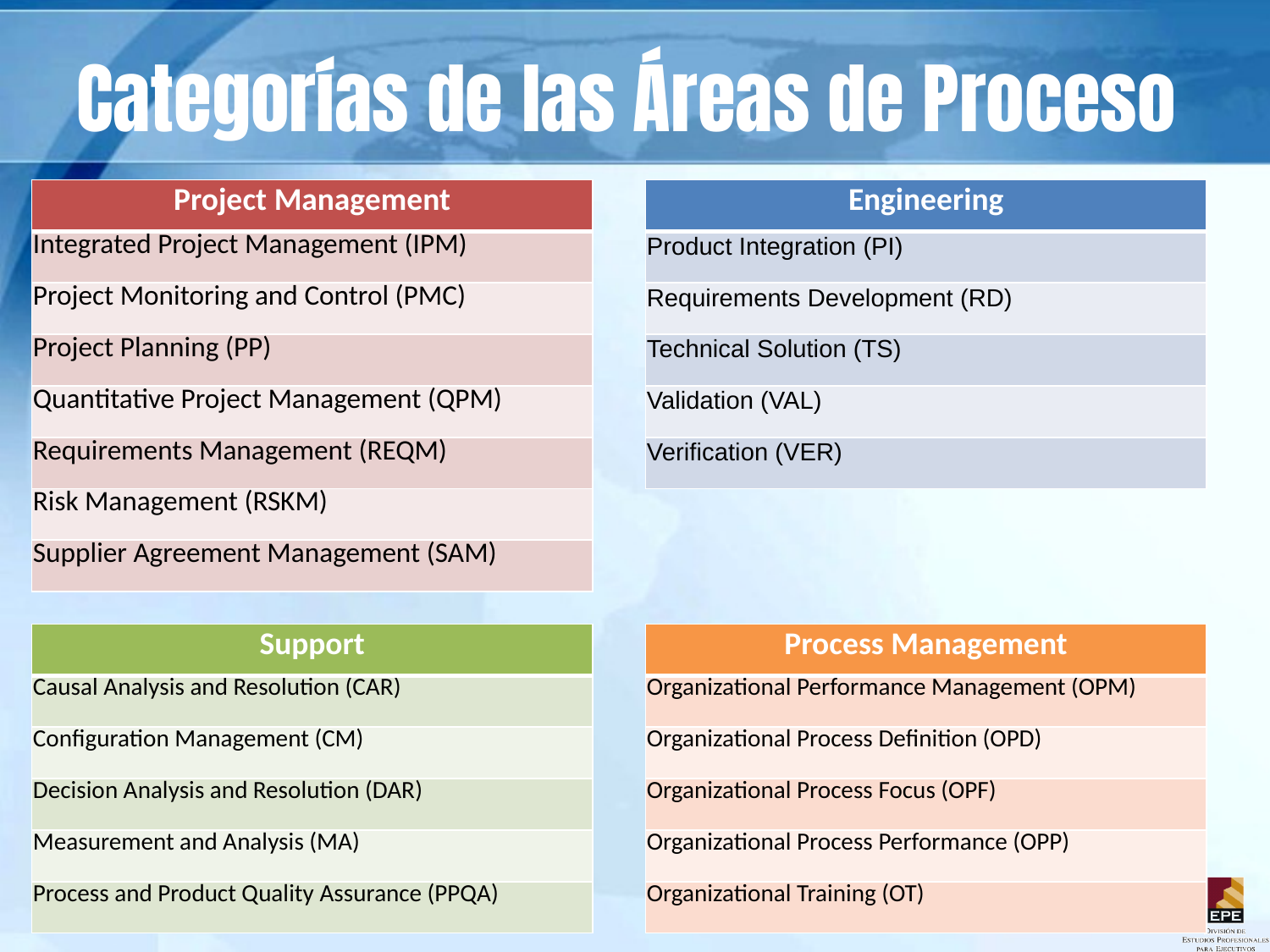

# Categorías de las Áreas de Proceso
| Project Management |
| --- |
| Integrated Project Management (IPM) |
| Project Monitoring and Control (PMC) |
| Project Planning (PP) |
| Quantitative Project Management (QPM) |
| Requirements Management (REQM) |
| Risk Management (RSKM) |
| Supplier Agreement Management (SAM) |
| Engineering |
| --- |
| Product Integration (PI) |
| Requirements Development (RD) |
| Technical Solution (TS) |
| Validation (VAL) |
| Verification (VER) |
| Support |
| --- |
| Causal Analysis and Resolution (CAR) |
| Configuration Management (CM) |
| Decision Analysis and Resolution (DAR) |
| Measurement and Analysis (MA) |
| Process and Product Quality Assurance (PPQA) |
| Process Management |
| --- |
| Organizational Performance Management (OPM) |
| Organizational Process Definition (OPD) |
| Organizational Process Focus (OPF) |
| Organizational Process Performance (OPP) |
| Organizational Training (OT) |